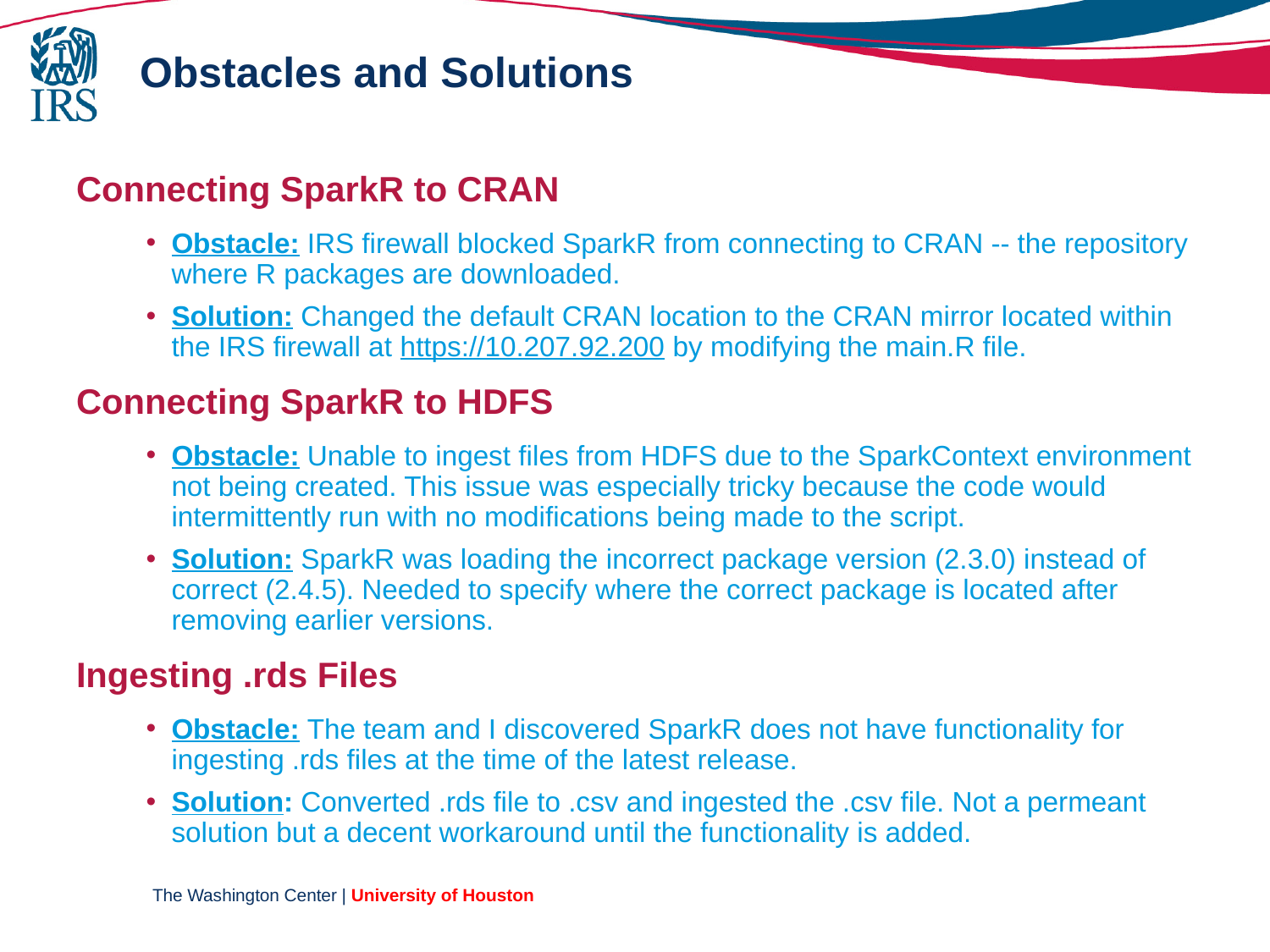

# Obstacles and Solutions
Connecting SparkR to CRAN
Obstacle: IRS firewall blocked SparkR from connecting to CRAN -- the repository where R packages are downloaded.
Solution: Changed the default CRAN location to the CRAN mirror located within the IRS firewall at https://10.207.92.200 by modifying the main.R file.
Connecting SparkR to HDFS
Obstacle: Unable to ingest files from HDFS due to the SparkContext environment not being created. This issue was especially tricky because the code would intermittently run with no modifications being made to the script.
Solution: SparkR was loading the incorrect package version (2.3.0) instead of correct (2.4.5). Needed to specify where the correct package is located after removing earlier versions.
Ingesting .rds Files
Obstacle: The team and I discovered SparkR does not have functionality for ingesting .rds files at the time of the latest release.
Solution: Converted .rds file to .csv and ingested the .csv file. Not a permeant solution but a decent workaround until the functionality is added.
The Washington Center | University of Houston